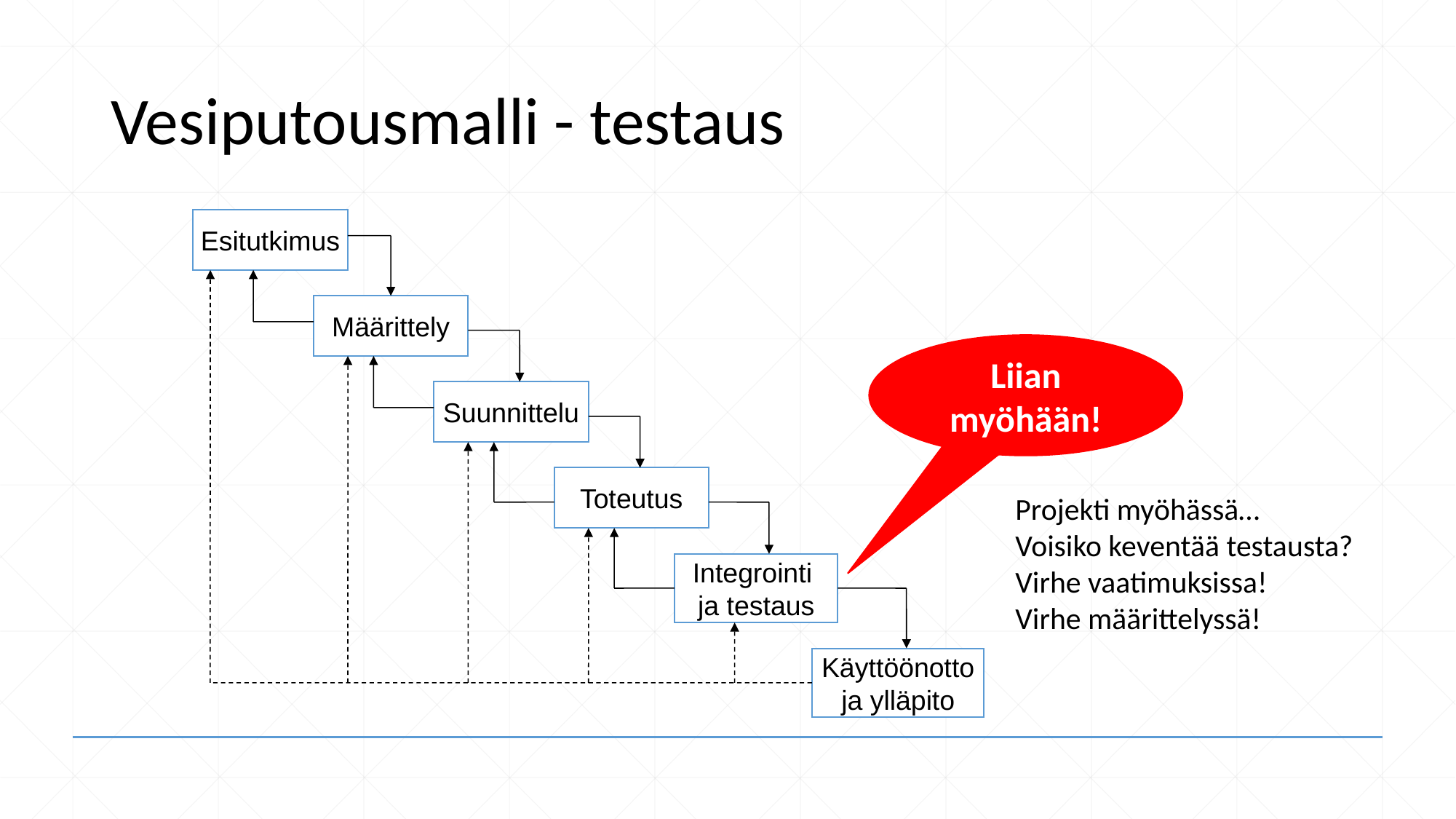

# Vesiputousmalli - testaus
Esitutkimus

Määrittely

Liian myöhään!

Suunnittelu

Toteutus
Projekti myöhässä…
Voisiko keventää testausta?
Virhe vaatimuksissa!
Virhe määrittelyssä!

Integrointi
ja testaus

Käyttöönotto
ja ylläpito